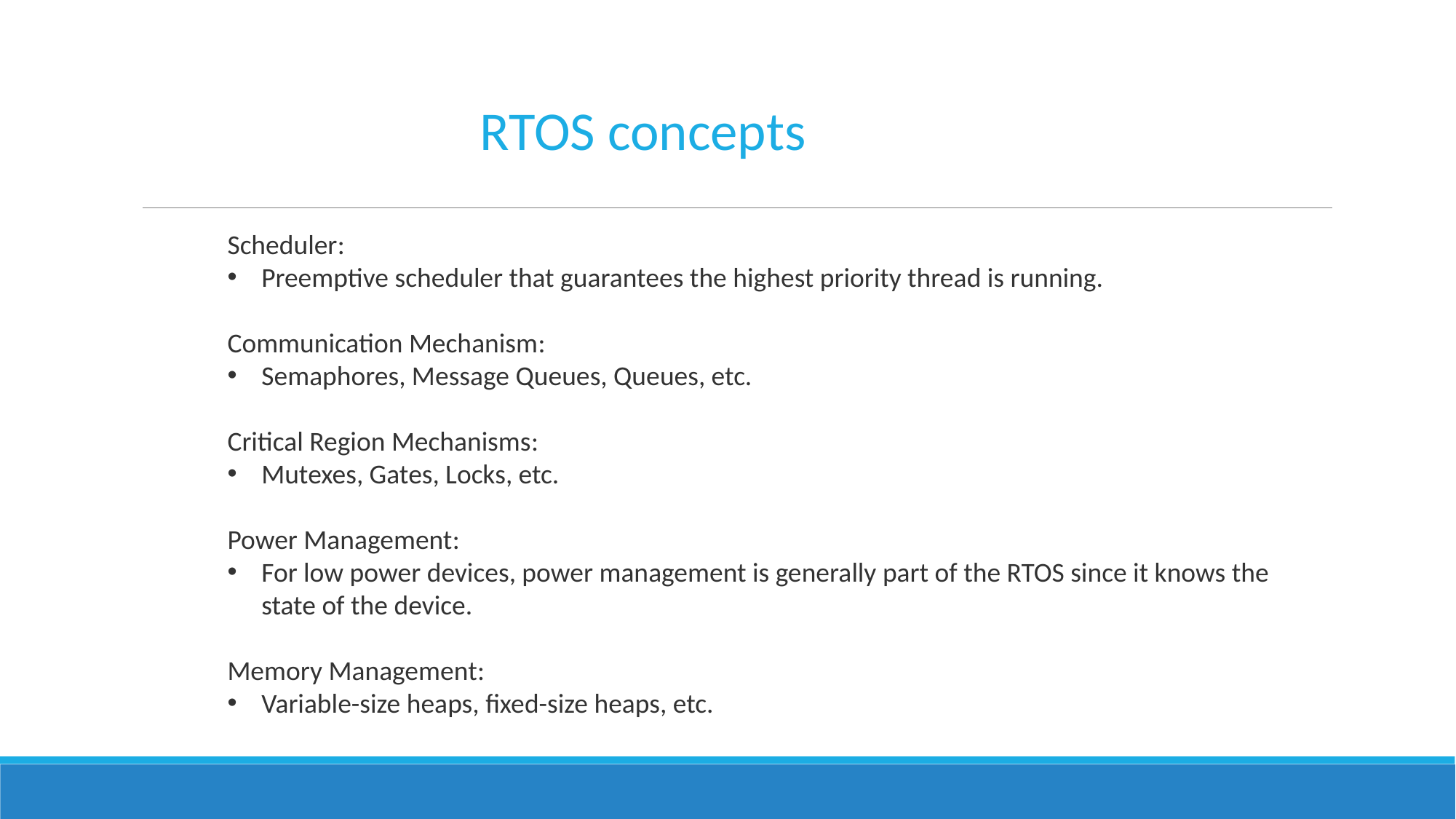

RTOS concepts
Scheduler:
Preemptive scheduler that guarantees the highest priority thread is running.

Communication Mechanism:
Semaphores, Message Queues, Queues, etc.

Critical Region Mechanisms:
Mutexes, Gates, Locks, etc.

Power Management:
For low power devices, power management is generally part of the RTOS since it knows the state of the device.

Memory Management:
Variable-size heaps, fixed-size heaps, etc.